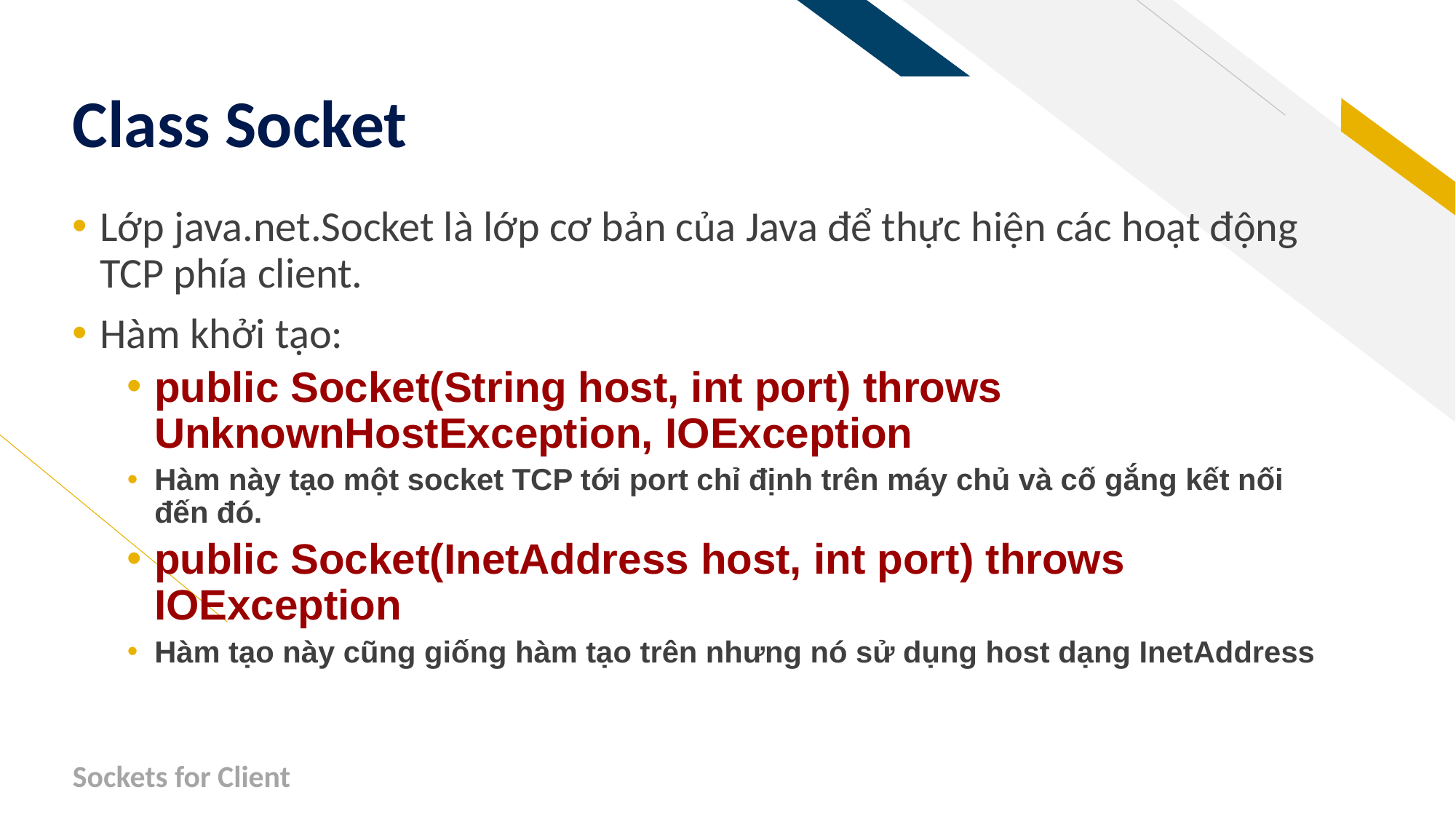

# Class Socket

Lớp java.net.Socket là lớp cơ bản của Java để thực hiện các hoạt động TCP phía client.
Hàm khởi tạo:
public Socket(String host, int port) throws UnknownHostException, IOException
Hàm này tạo một socket TCP tới port chỉ định trên máy chủ và cố gắng kết nối đến đó.
public Socket(InetAddress host, int port) throws IOException
Hàm tạo này cũng giống hàm tạo trên nhưng nó sử dụng host dạng InetAddress

Sockets for Client